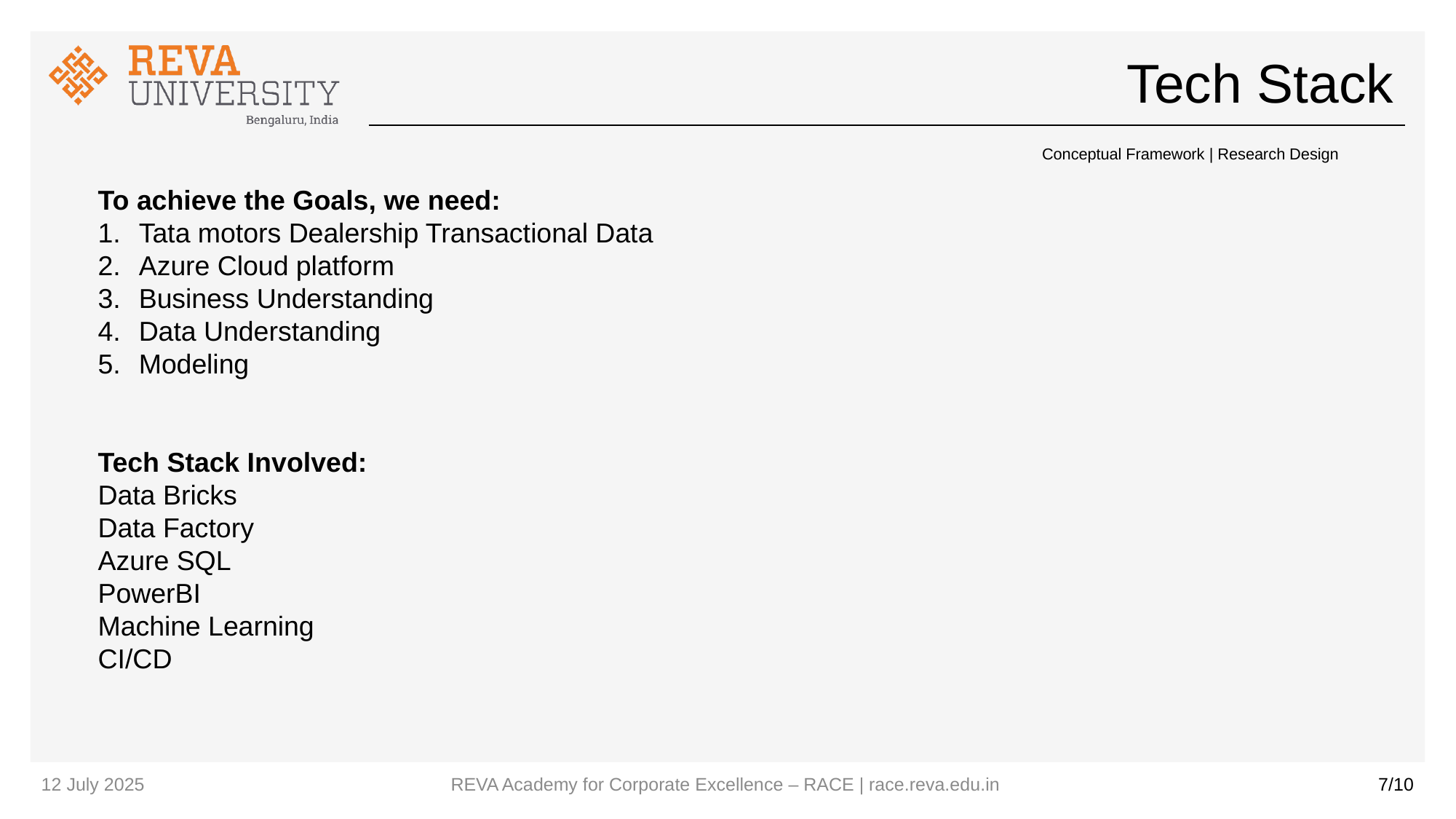

# Tech Stack
Conceptual Framework | Research Design
To achieve the Goals, we need:
Tata motors Dealership Transactional Data
Azure Cloud platform
Business Understanding
Data Understanding
Modeling

Tech Stack Involved:
Data Bricks
Data Factory
Azure SQL
PowerBI
Machine Learning
CI/CD
REVA Academy for Corporate Excellence – RACE | race.reva.edu.in
12 July 2025
7/10